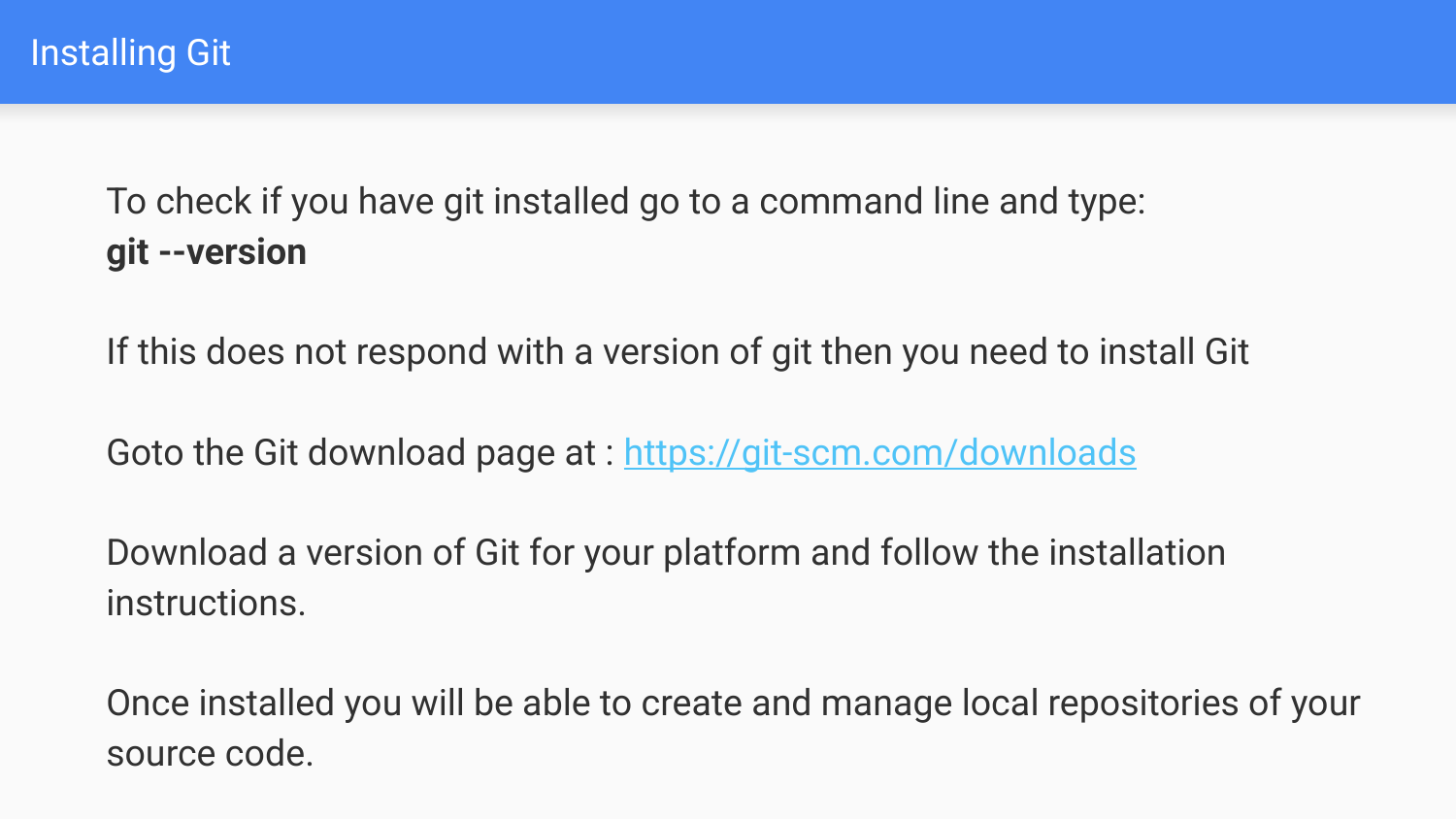

# Installing Git
To check if you have git installed go to a command line and type:
git --version

If this does not respond with a version of git then you need to install Git

Goto the Git download page at : https://git-scm.com/downloads

Download a version of Git for your platform and follow the installation instructions.

Once installed you will be able to create and manage local repositories of your source code.